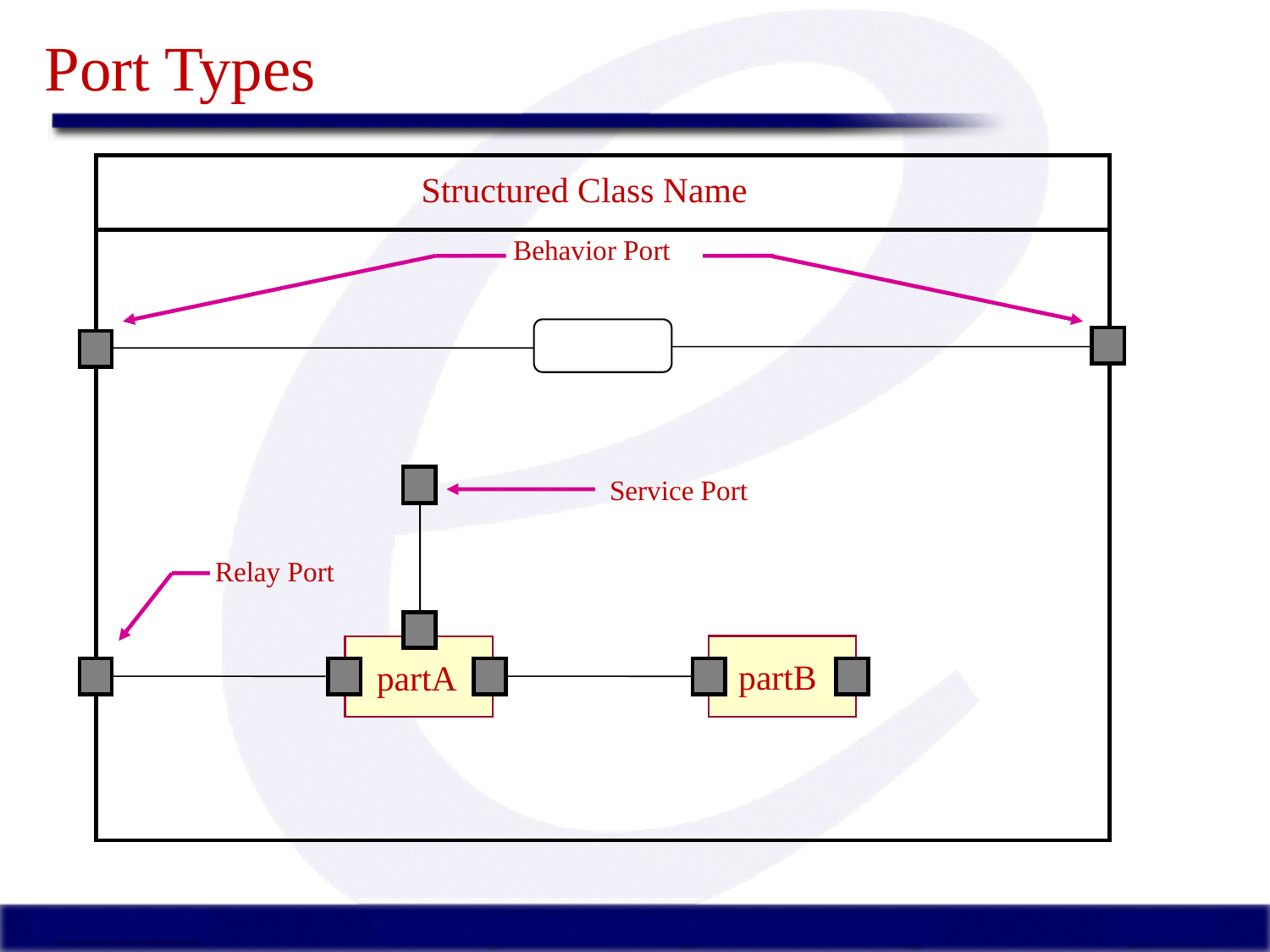

# Port Types

Structured Class Name
Behavior Port

Service Port

Relay Port

partB
partA